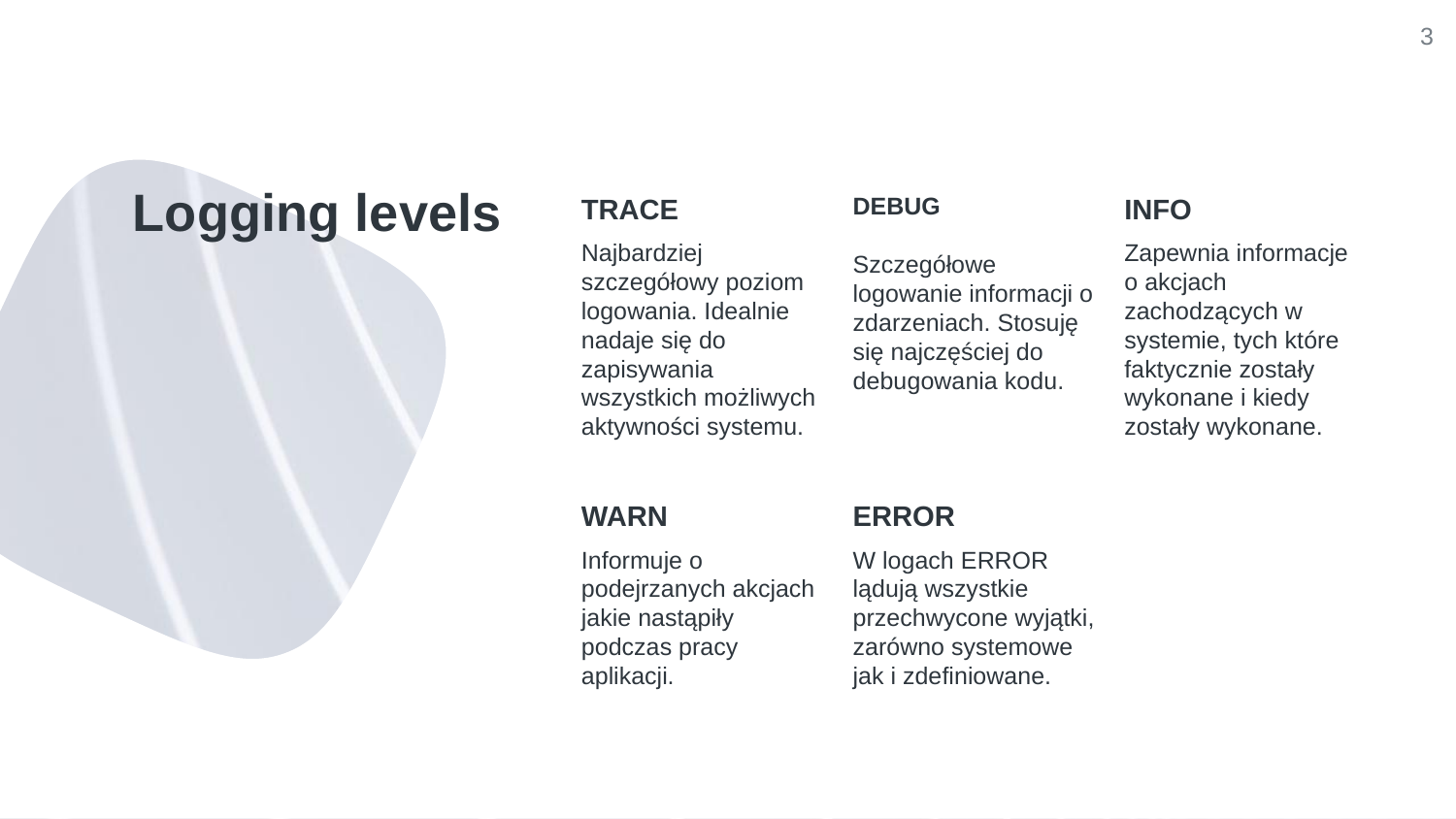

3
# Logging levels
TRACE
Najbardziej szczegółowy poziom logowania. Idealnie nadaje się do zapisywania wszystkich możliwych aktywności systemu.
DEBUG

Szczegółowe logowanie informacji o zdarzeniach. Stosuję się najczęściej do debugowania kodu.
INFO
Zapewnia informacje o akcjach zachodzących w systemie, tych które faktycznie zostały wykonane i kiedy zostały wykonane.
WARN
Informuje o podejrzanych akcjach jakie nastąpiły podczas pracy aplikacji.
ERROR
W logach ERROR lądują wszystkie przechwycone wyjątki, zarówno systemowe jak i zdefiniowane.